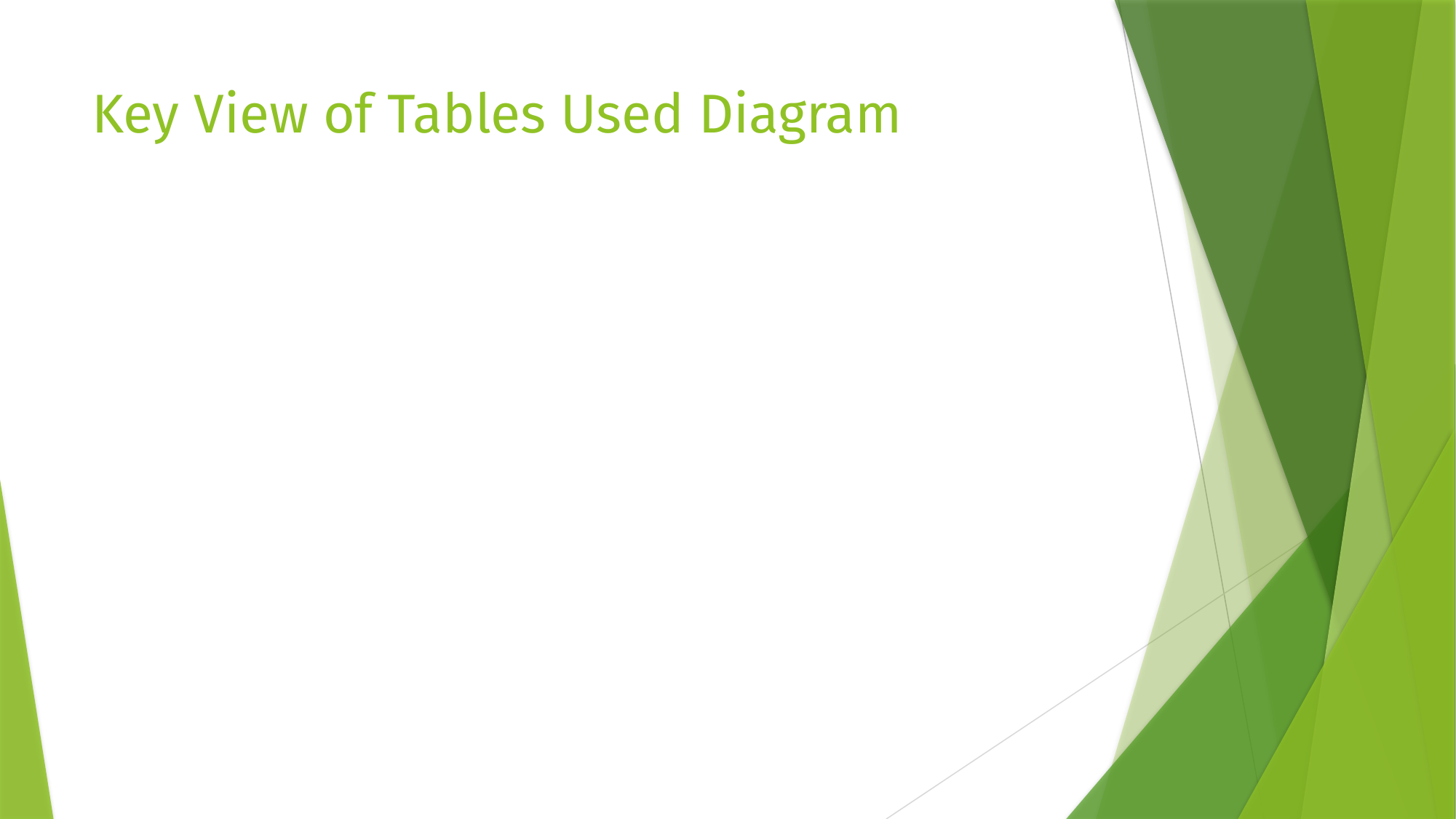

# Key View of Tables Used Diagram